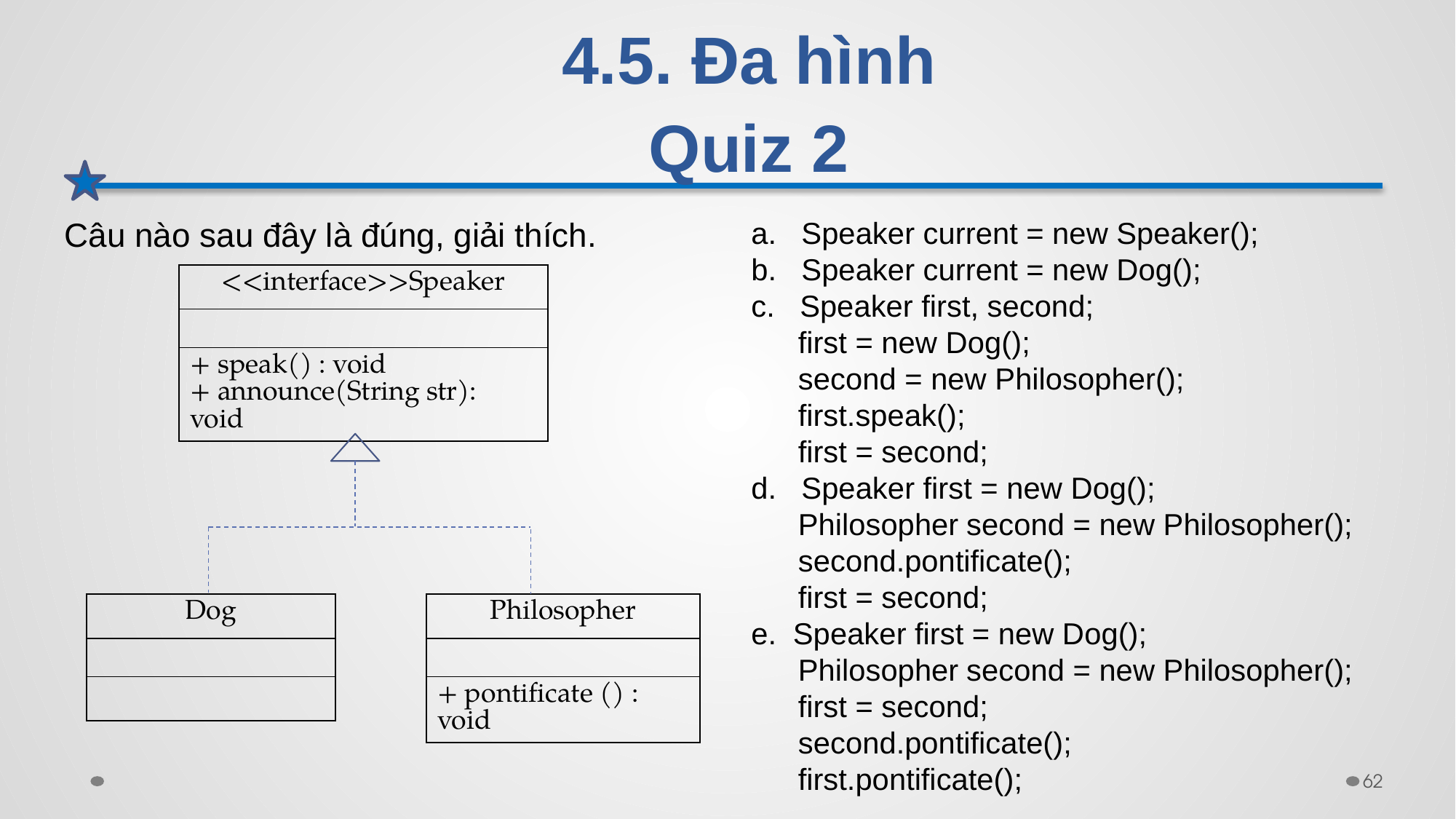

# 4.5. Đa hình Quiz 2
Câu nào sau đây là đúng, giải thích.
a.   Speaker current = new Speaker();
b.   Speaker current = new Dog();
c.   Speaker first, second;
first = new Dog();
second = new Philosopher();
first.speak();
first = second;
d.   Speaker first = new Dog();
Philosopher second = new Philosopher();
second.pontificate();
first = second;
e.  Speaker first = new Dog();
Philosopher second = new Philosopher();
first = second;
second.pontificate();
first.pontificate();
| <<interface>>Speaker |
| --- |
|  |
| + speak() : void + announce(String str): void |

| Dog |
| --- |
|  |
|  |
| Philosopher |
| --- |
|  |
| + pontificate () : void |
62